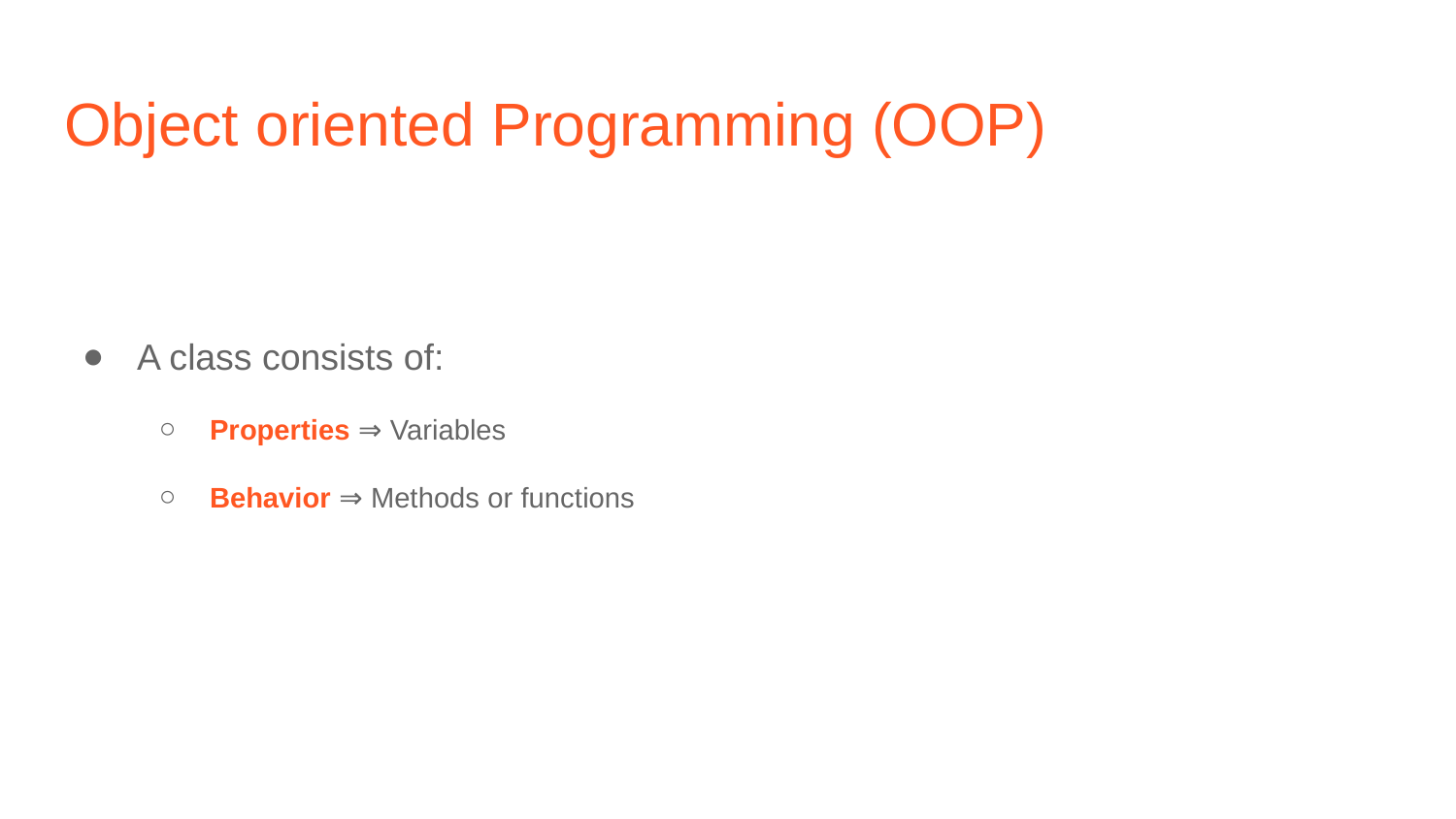

# Object oriented Programming (OOP)
A class consists of:
Properties ⇒ Variables
Behavior ⇒ Methods or functions